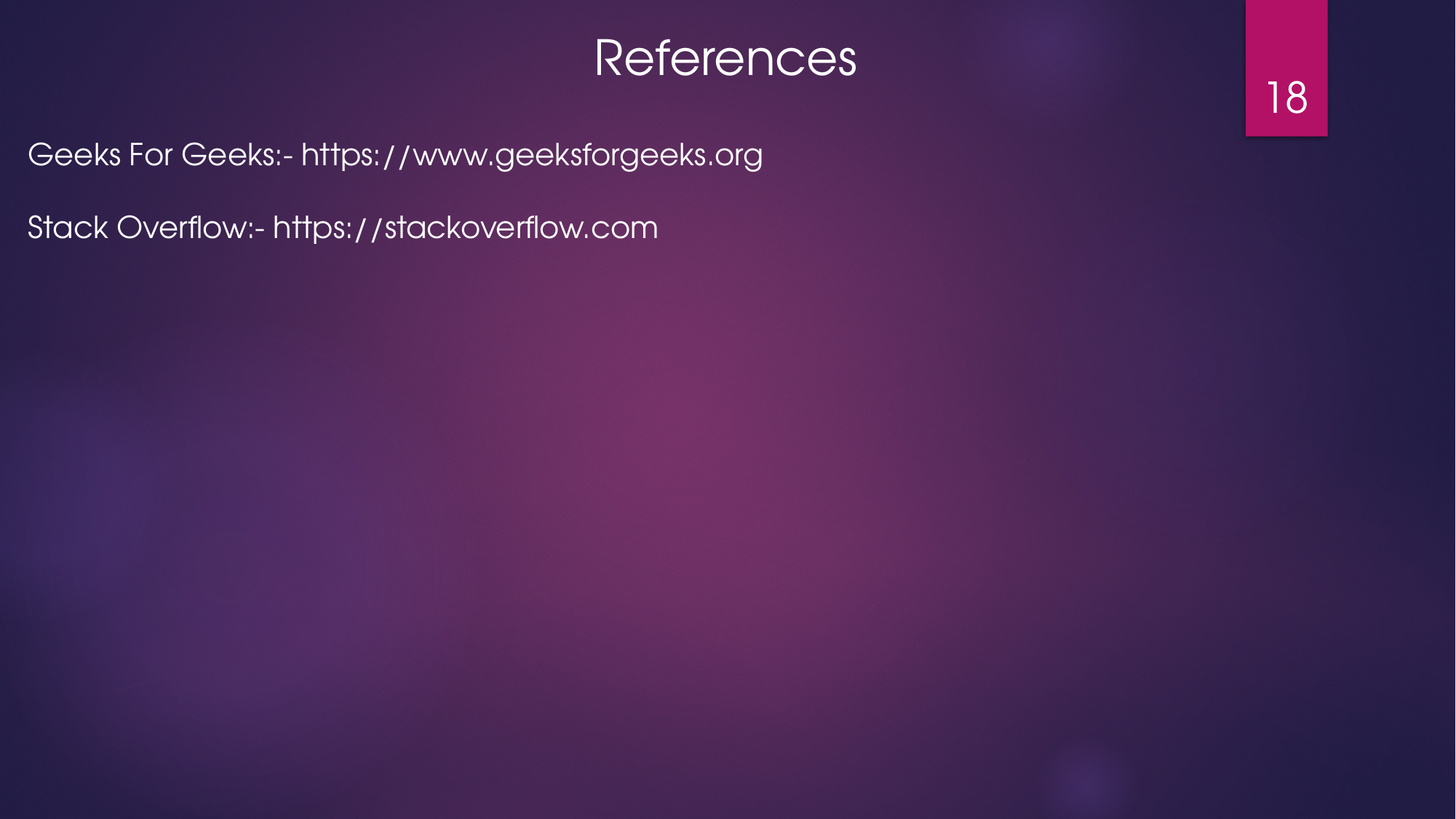

References
18
Geeks For Geeks:- https://www.geeksforgeeks.org

Stack Overflow:- https://stackoverflow.com